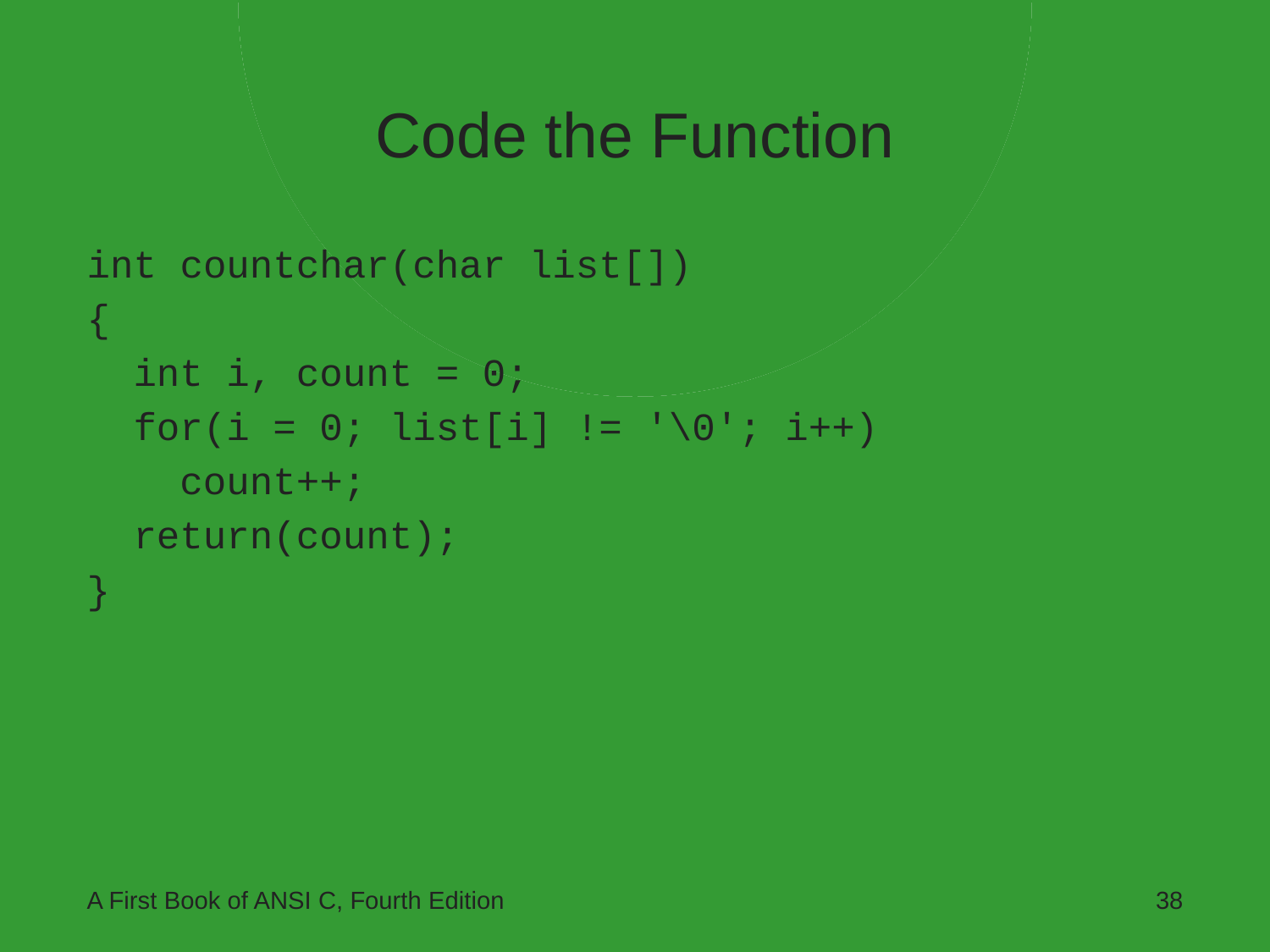

# Code the Function
int countchar(char list[])
{
  int i, count = 0;
  for(i = 0; list[i] != '\0'; i++)
    count++;
  return(count);
}

A First Book of ANSI C, Fourth Edition
38